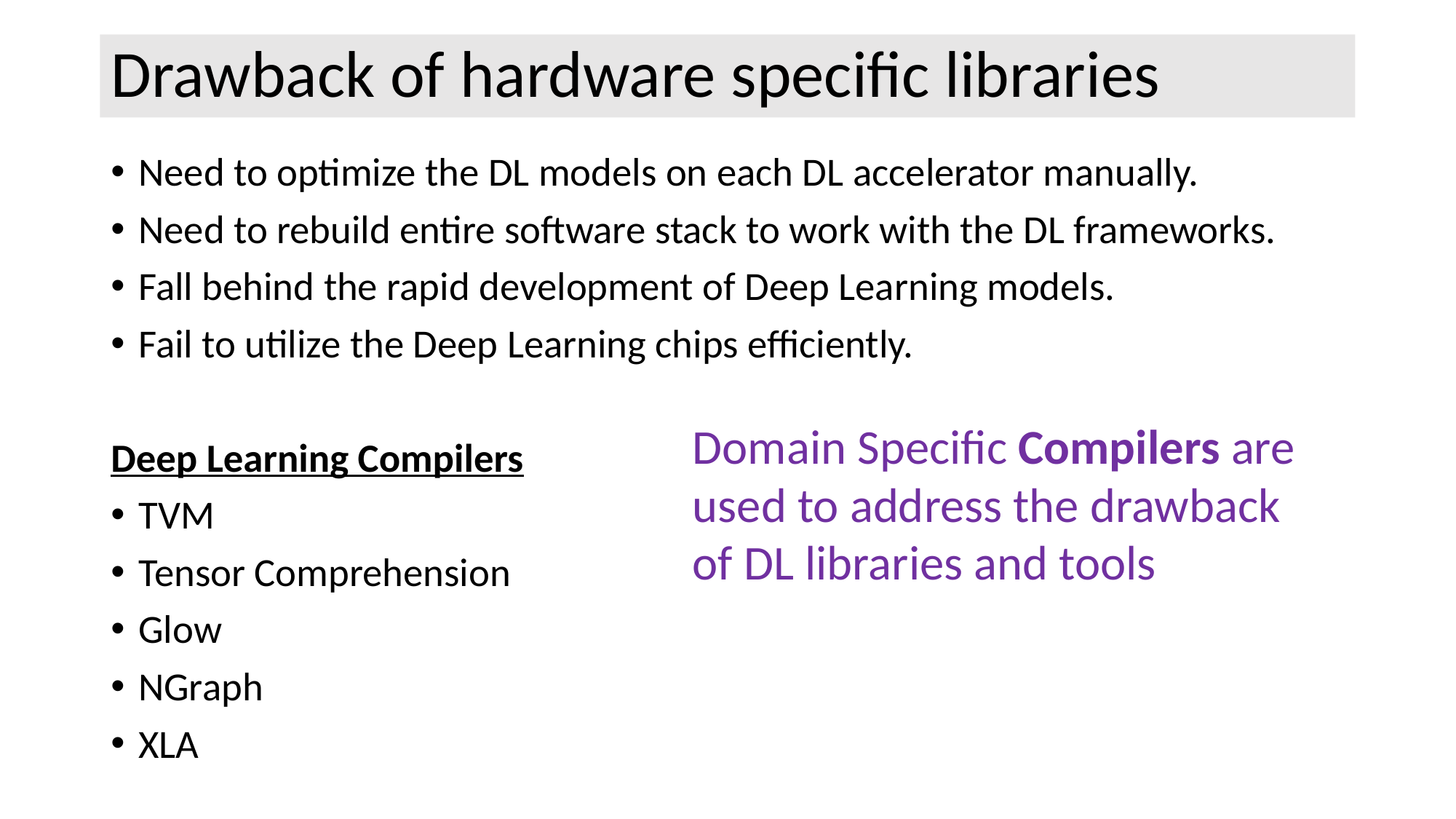

# Drawback of hardware specific libraries
Need to optimize the DL models on each DL accelerator manually.
Need to rebuild entire software stack to work with the DL frameworks.
Fall behind the rapid development of Deep Learning models.
Fail to utilize the Deep Learning chips efficiently.

Deep Learning Compilers
TVM
Tensor Comprehension
Glow
NGraph
XLA

Domain Specific Compilers are used to address the drawback of DL libraries and tools